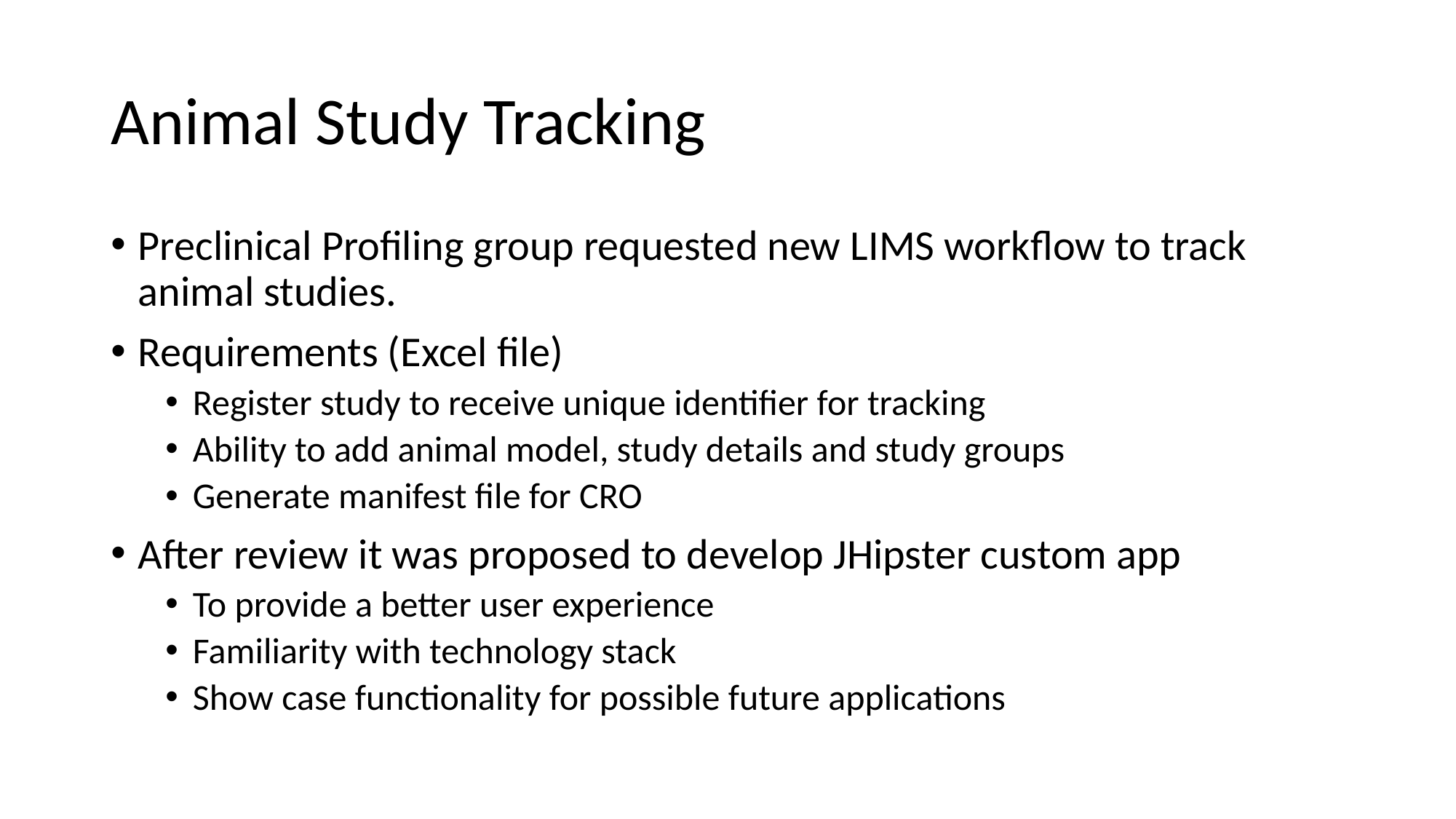

# Animal Study Tracking
Preclinical Profiling group requested new LIMS workflow to track animal studies.
Requirements (Excel file)
Register study to receive unique identifier for tracking
Ability to add animal model, study details and study groups
Generate manifest file for CRO
After review it was proposed to develop JHipster custom app
To provide a better user experience
Familiarity with technology stack
Show case functionality for possible future applications